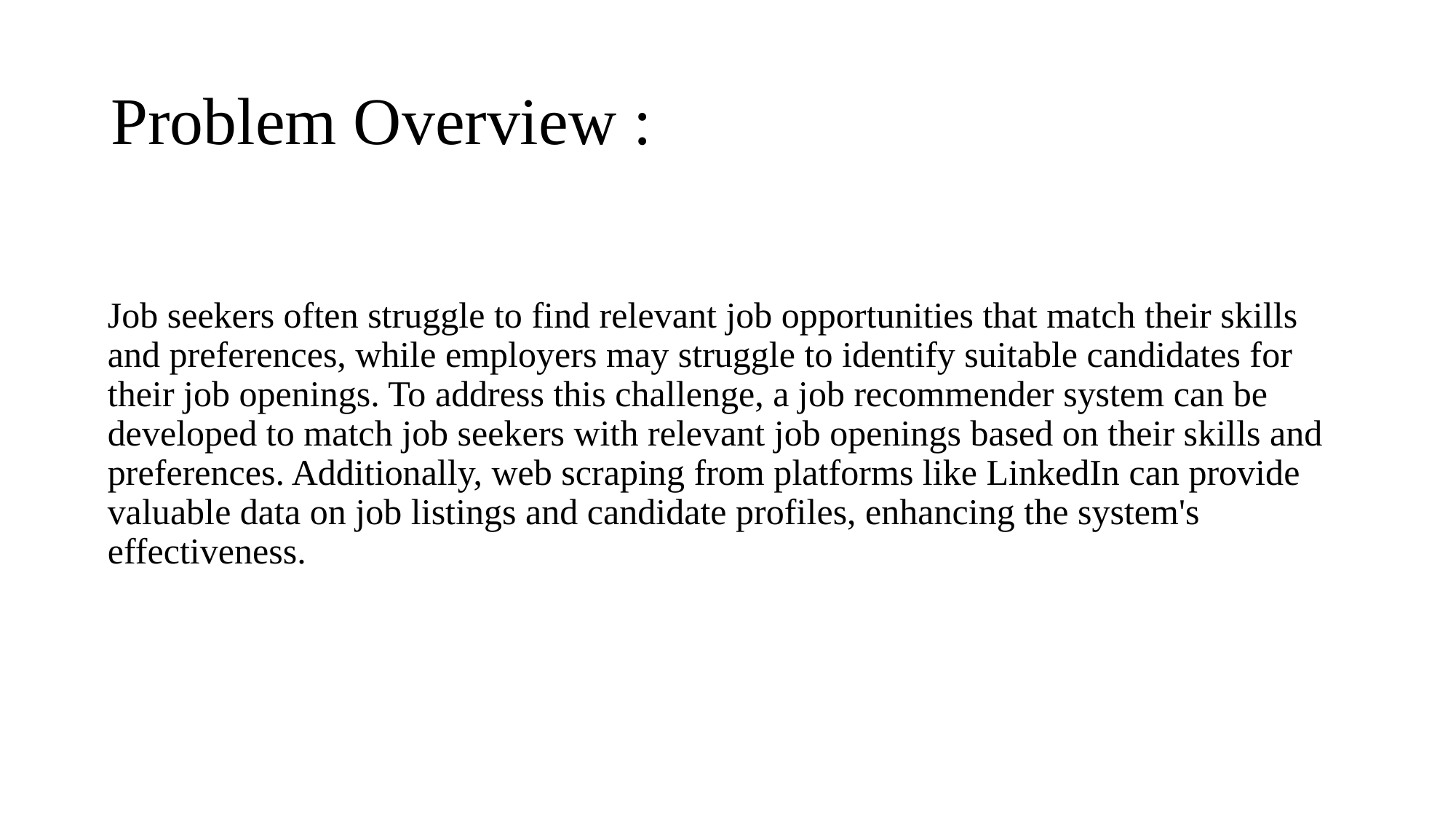

# Problem Overview :
Job seekers often struggle to find relevant job opportunities that match their skills and preferences, while employers may struggle to identify suitable candidates for their job openings. To address this challenge, a job recommender system can be developed to match job seekers with relevant job openings based on their skills and preferences. Additionally, web scraping from platforms like LinkedIn can provide valuable data on job listings and candidate profiles, enhancing the system's effectiveness.